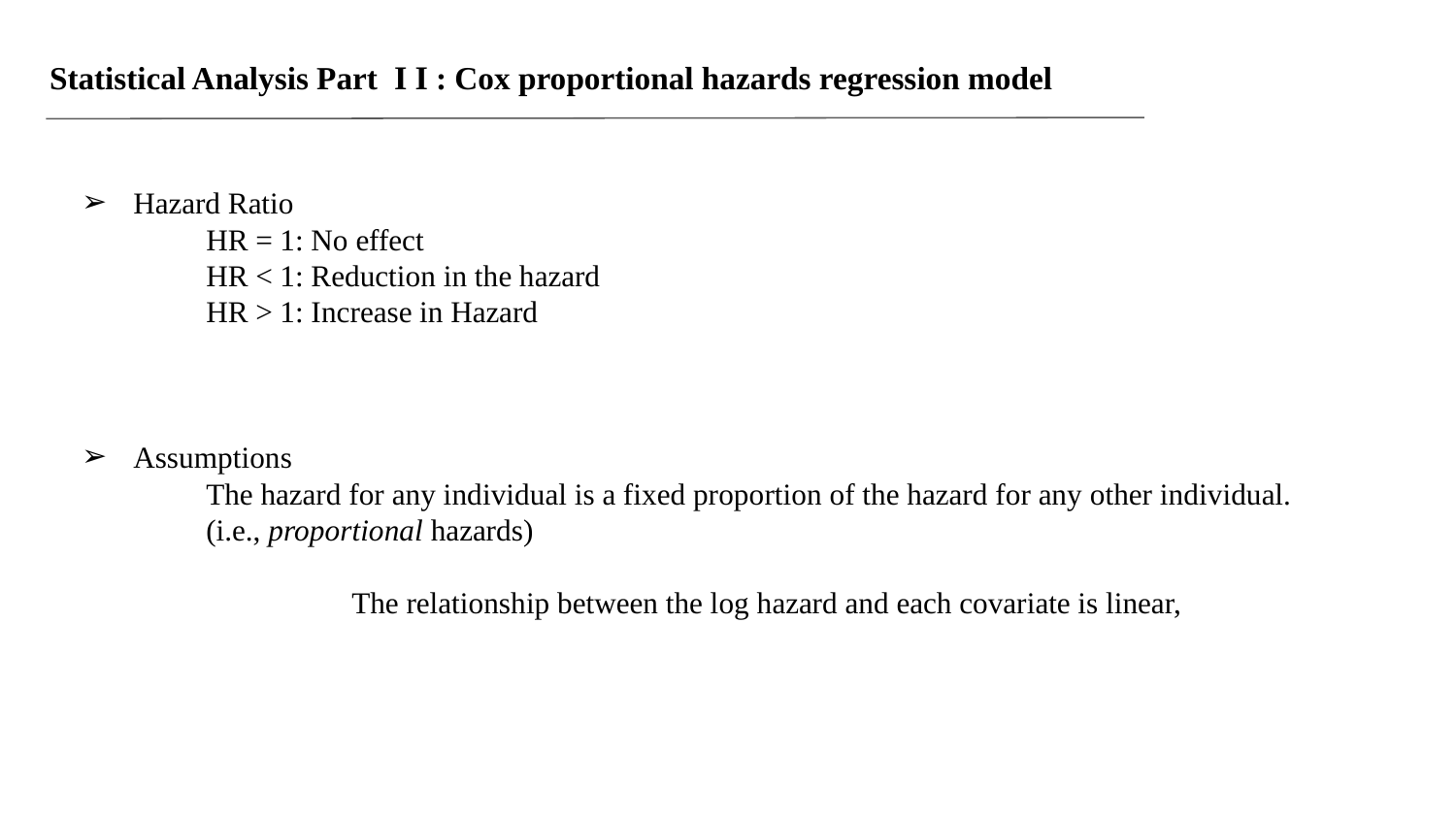

Statistical Analysis Part  I I : Cox proportional hazards regression model

Hazard Ratio
HR = 1: No effect
HR < 1: Reduction in the hazard
HR > 1: Increase in Hazard

Assumptions
The hazard for any individual is a fixed proportion of the hazard for any other individual. (i.e., proportional hazards)

		The relationship between the log hazard and each covariate is linear,